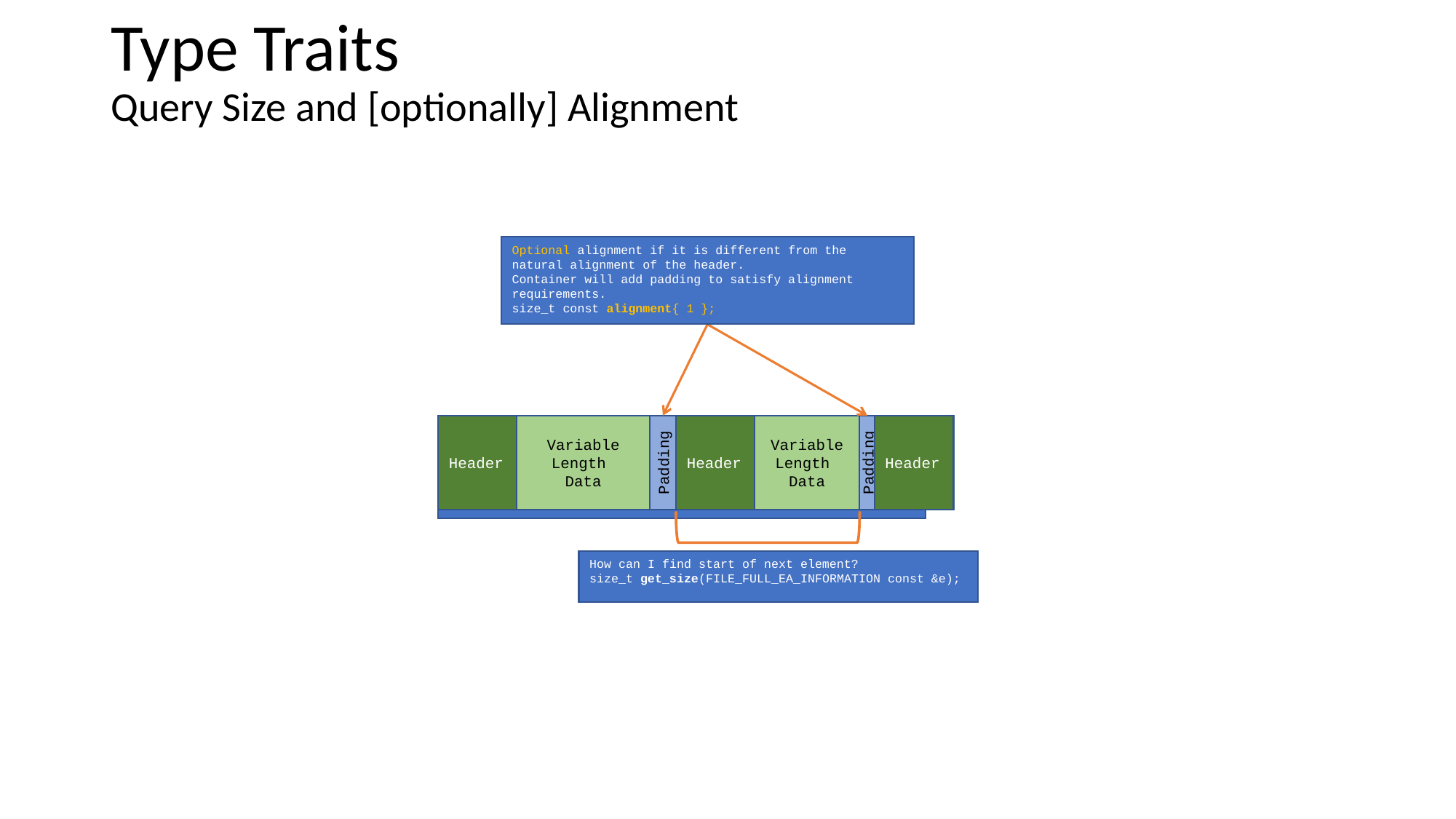

# Type Traits Query Size and [optionally] Alignment
Optional alignment if it is different from the natural alignment of the header.
Container will add padding to satisfy alignment requirements.
size_t const alignment{ 1 };

Padding

Header

Variable
Length
Data
Header
Variable
Length
Data
Padding
Header

How can I find start of next element?
size_t get_size(FILE_FULL_EA_INFORMATION const &e);